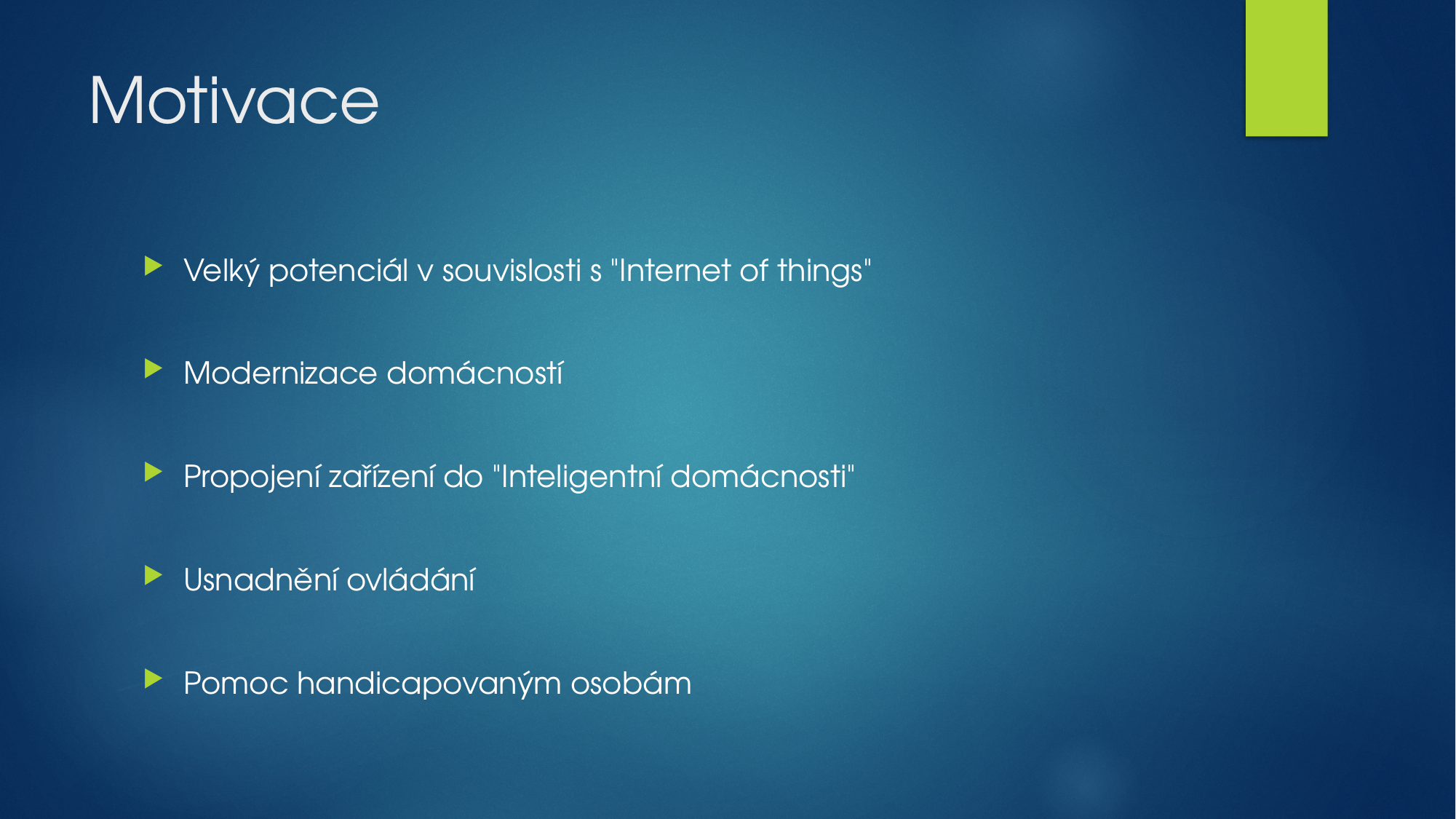

# Motivace
Velký potenciál v souvislosti s "Internet of things"

Modernizace domácností

Propojení zařízení do "Inteligentní domácnosti"

Usnadnění ovládání

Pomoc handicapovaným osobám